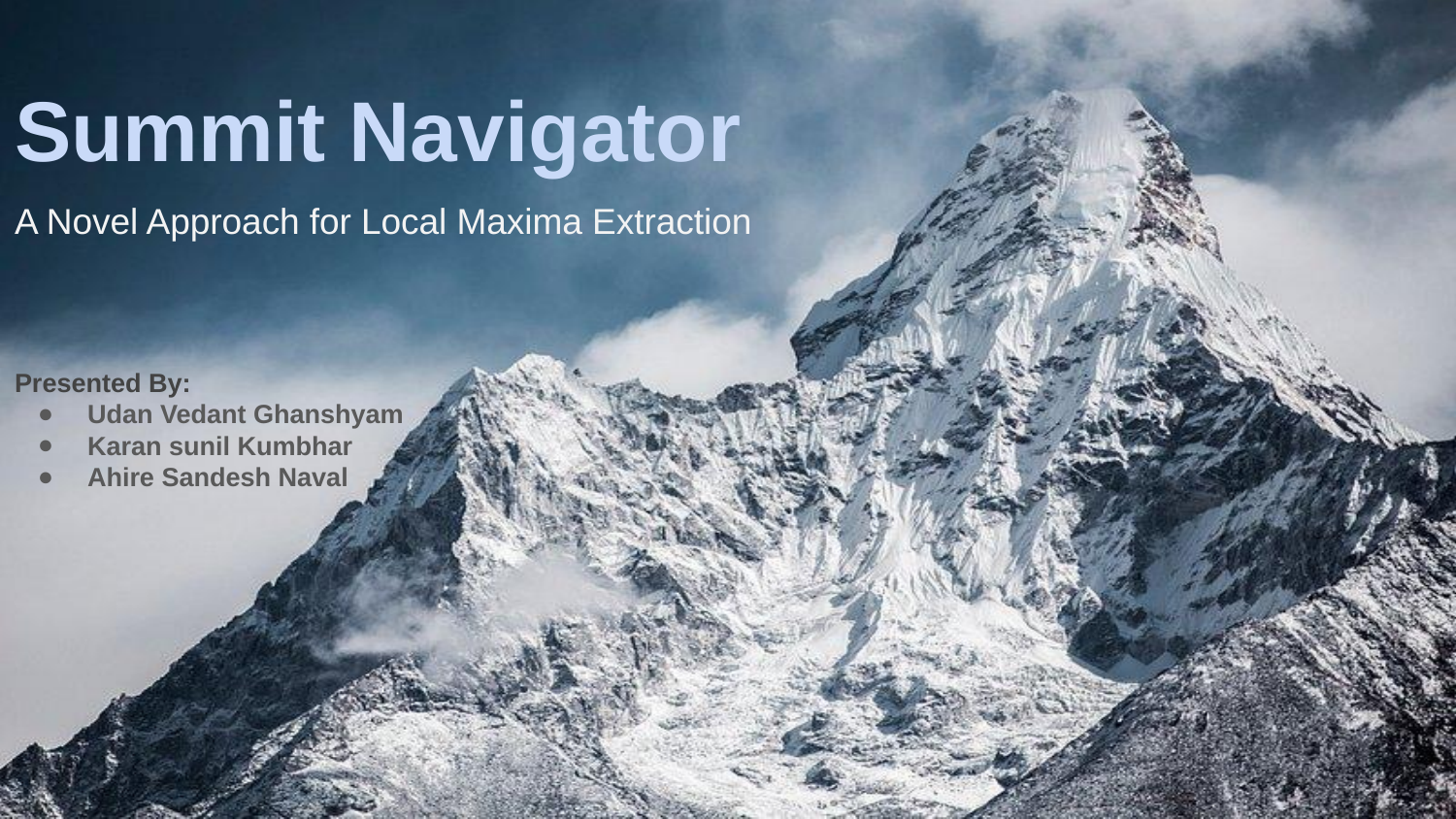

# Summit Navigator
A Novel Approach for Local Maxima Extraction

Presented By:
Udan Vedant Ghanshyam
Karan sunil Kumbhar
Ahire Sandesh Naval